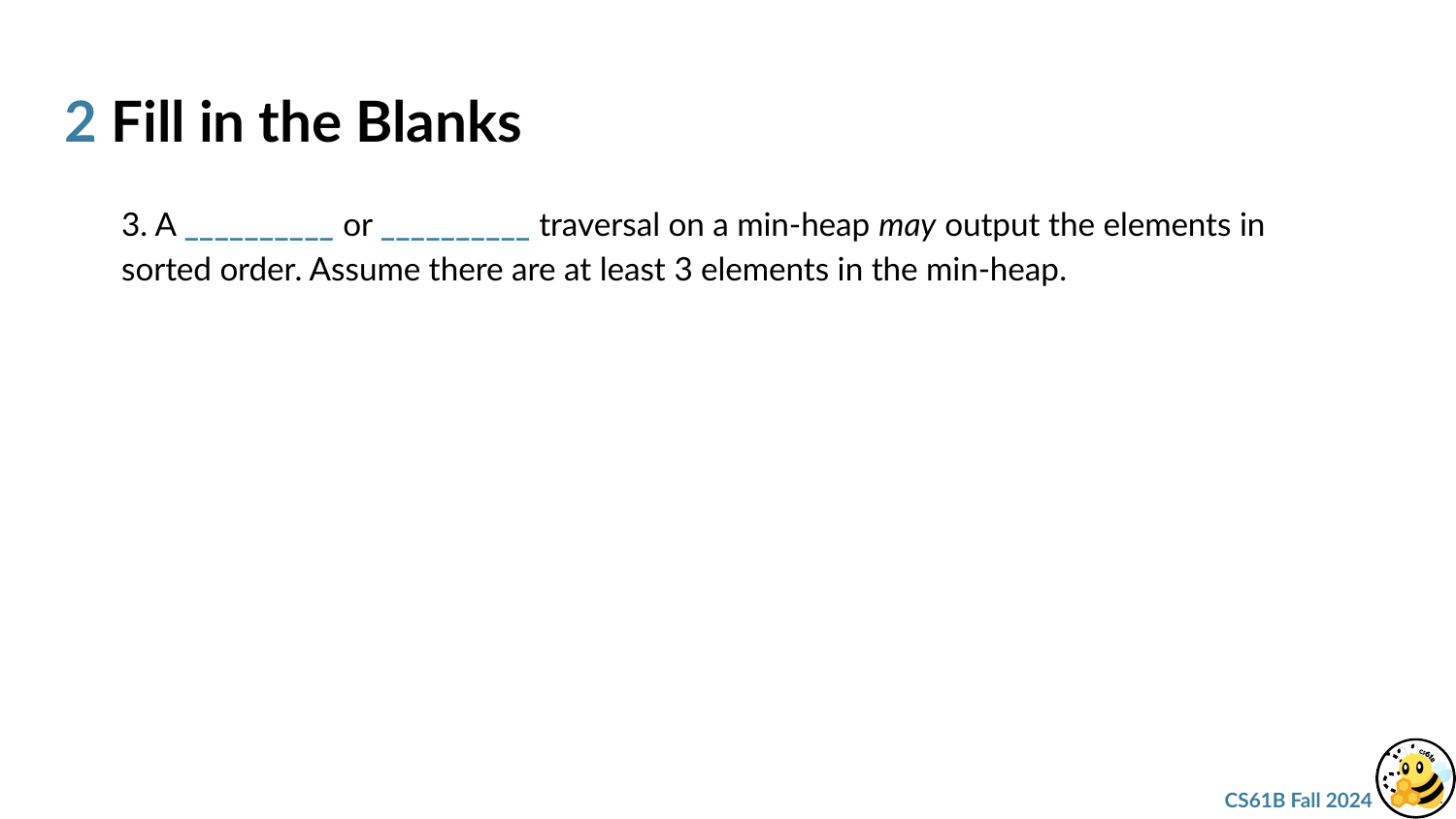

# 2 Fill in the Blanks

3. A __________ or __________ traversal on a min-heap may output the elements in sorted order. Assume there are at least 3 elements in the min-heap.